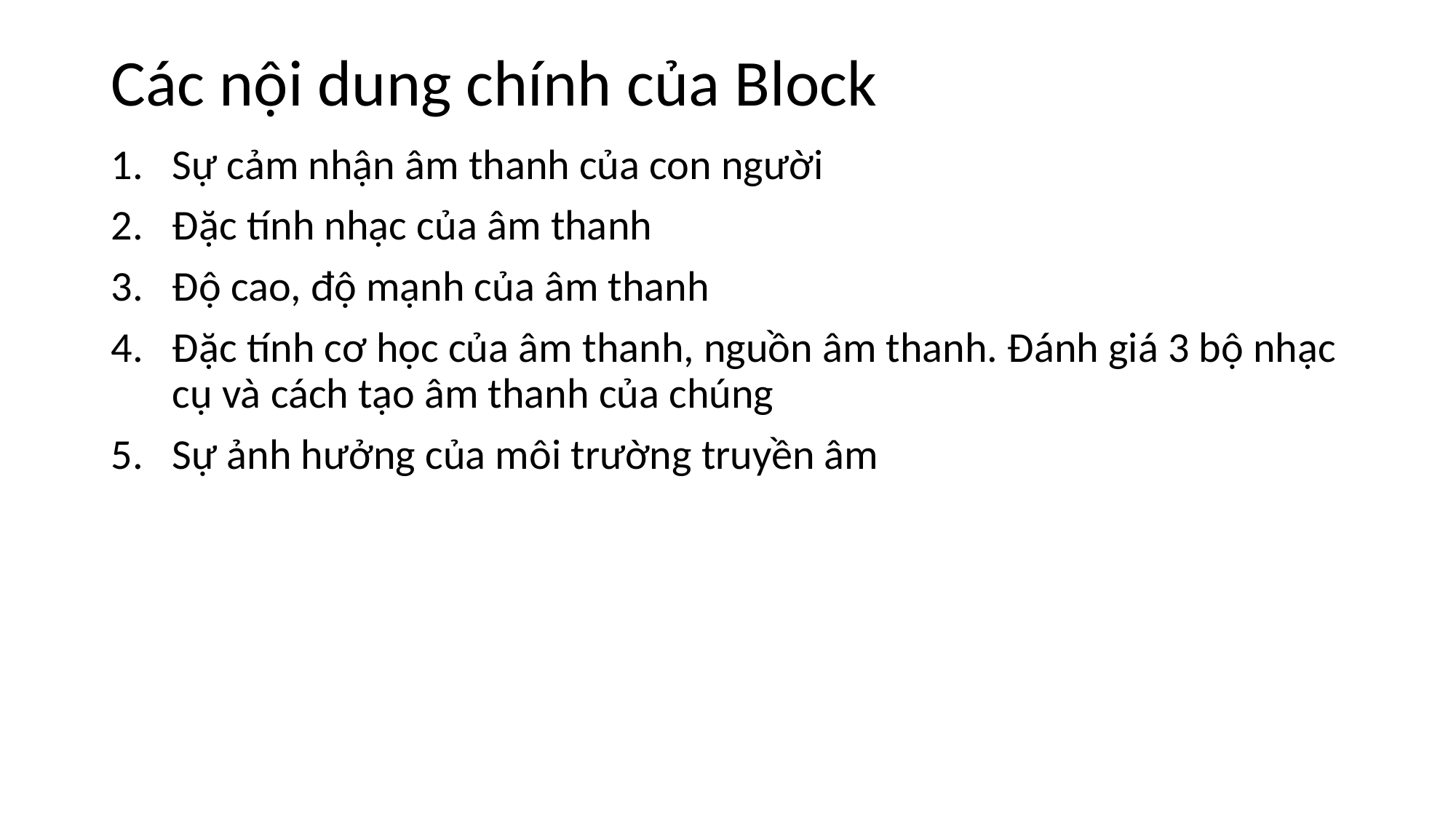

# Các nội dung chính của Block
Sự cảm nhận âm thanh của con người
Đặc tính nhạc của âm thanh
Độ cao, độ mạnh của âm thanh
Đặc tính cơ học của âm thanh, nguồn âm thanh. Đánh giá 3 bộ nhạc cụ và cách tạo âm thanh của chúng
Sự ảnh hưởng của môi trường truyền âm